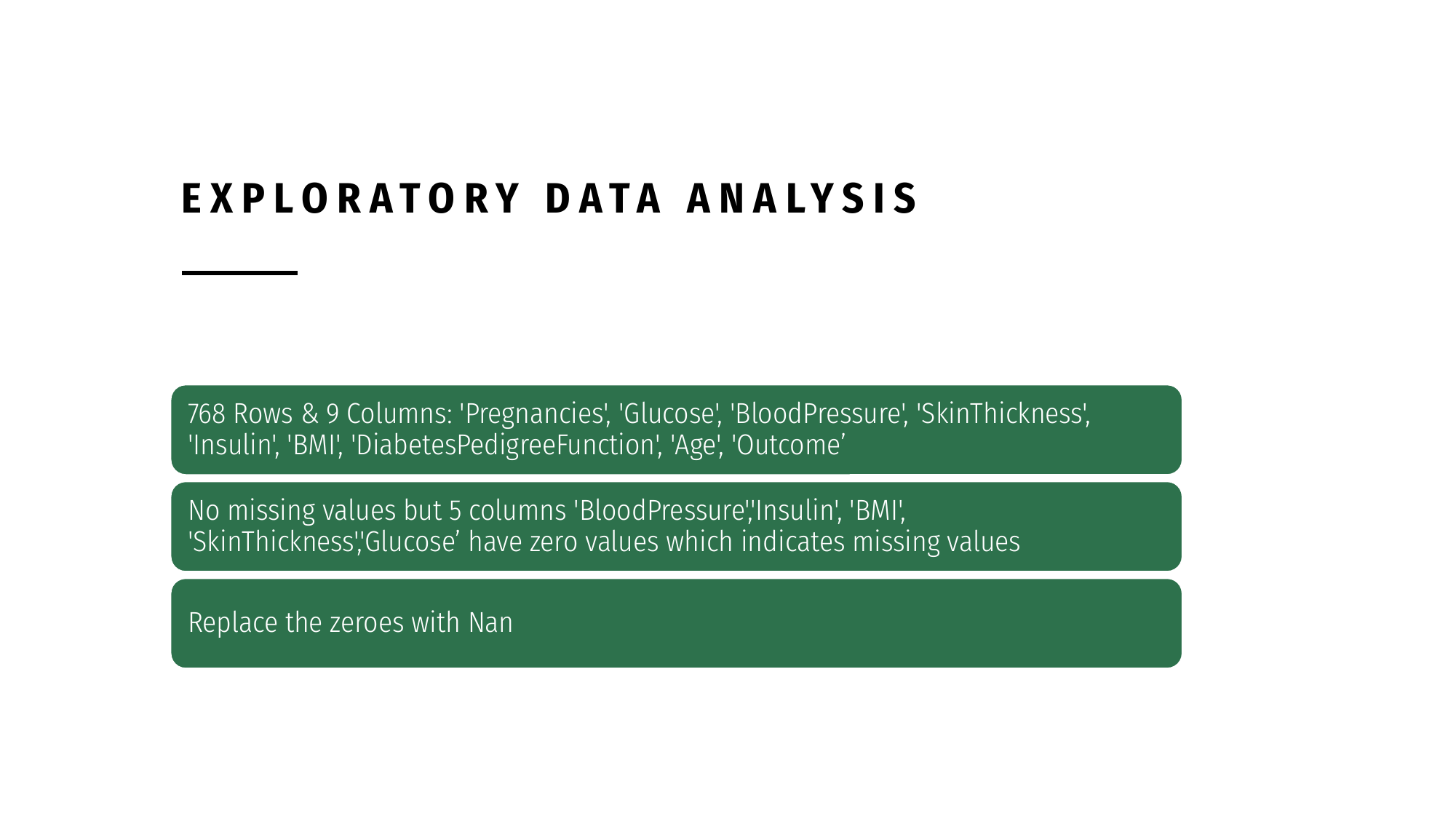

# Exploratory data analysis
768 Rows & 9 Columns: 'Pregnancies', 'Glucose', 'BloodPressure', 'SkinThickness', 'Insulin', 'BMI', 'DiabetesPedigreeFunction', 'Age', 'Outcome’
No missing values but 5 columns 'BloodPressure','Insulin', 'BMI', 'SkinThickness','Glucose’ have zero values which indicates missing values
Replace the zeroes with Nan